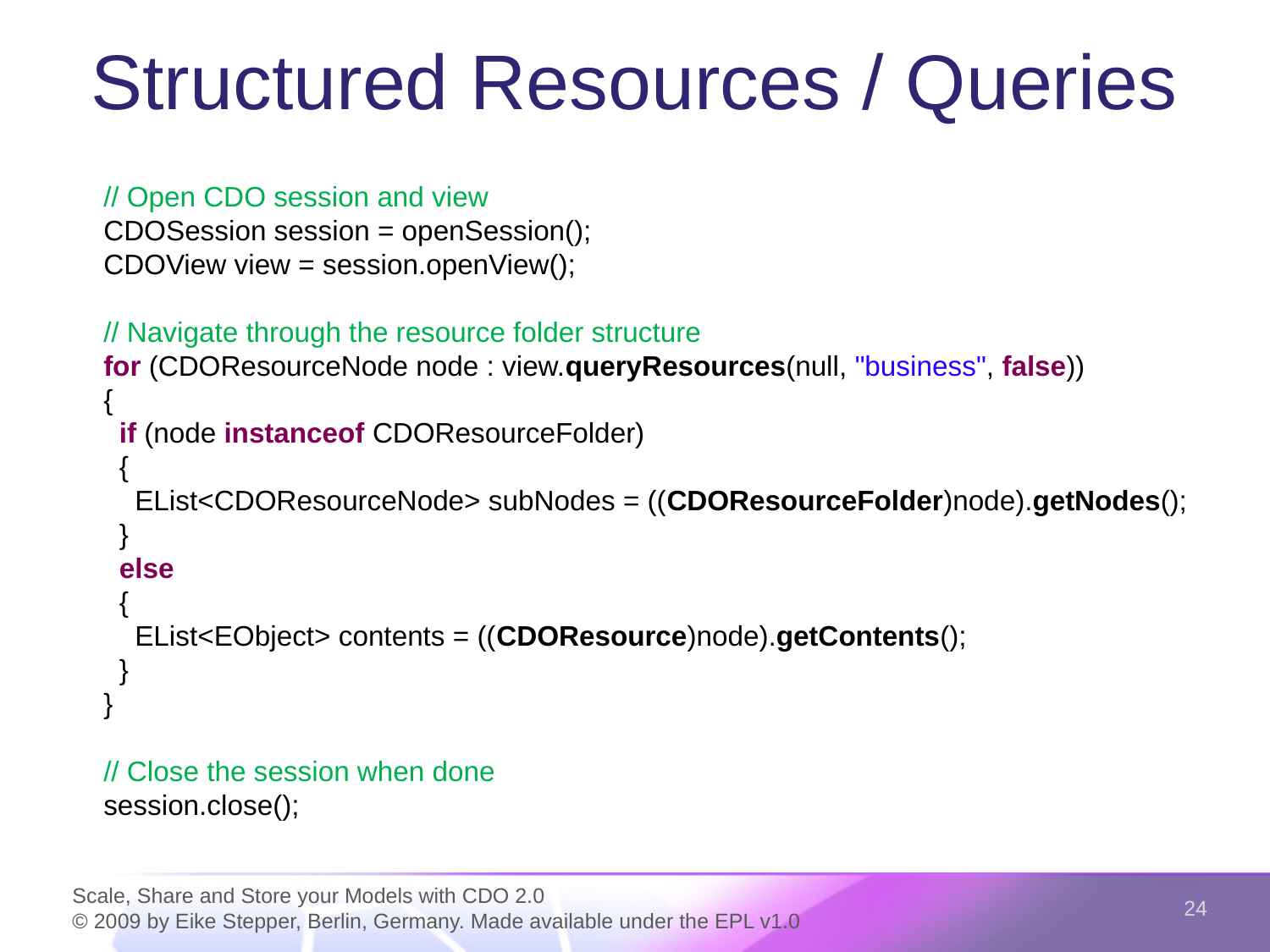

# Structured Resources / Queries
    // Open CDO session and view
    CDOSession session = openSession();
    CDOView view = session.openView();
    // Navigate through the resource folder structure
    for (CDOResourceNode node : view.queryResources(null, "business", false))
    {
      if (node instanceof CDOResourceFolder)
      {
        EList<CDOResourceNode> subNodes = ((CDOResourceFolder)node).getNodes();
      }
      else
      {
        EList<EObject> contents = ((CDOResource)node).getContents();
      }
    }
    // Close the session when done
    session.close();
24
Scale, Share and Store your Models with CDO 2.0
© 2009 by Eike Stepper, Berlin, Germany. Made available under the EPL v1.0